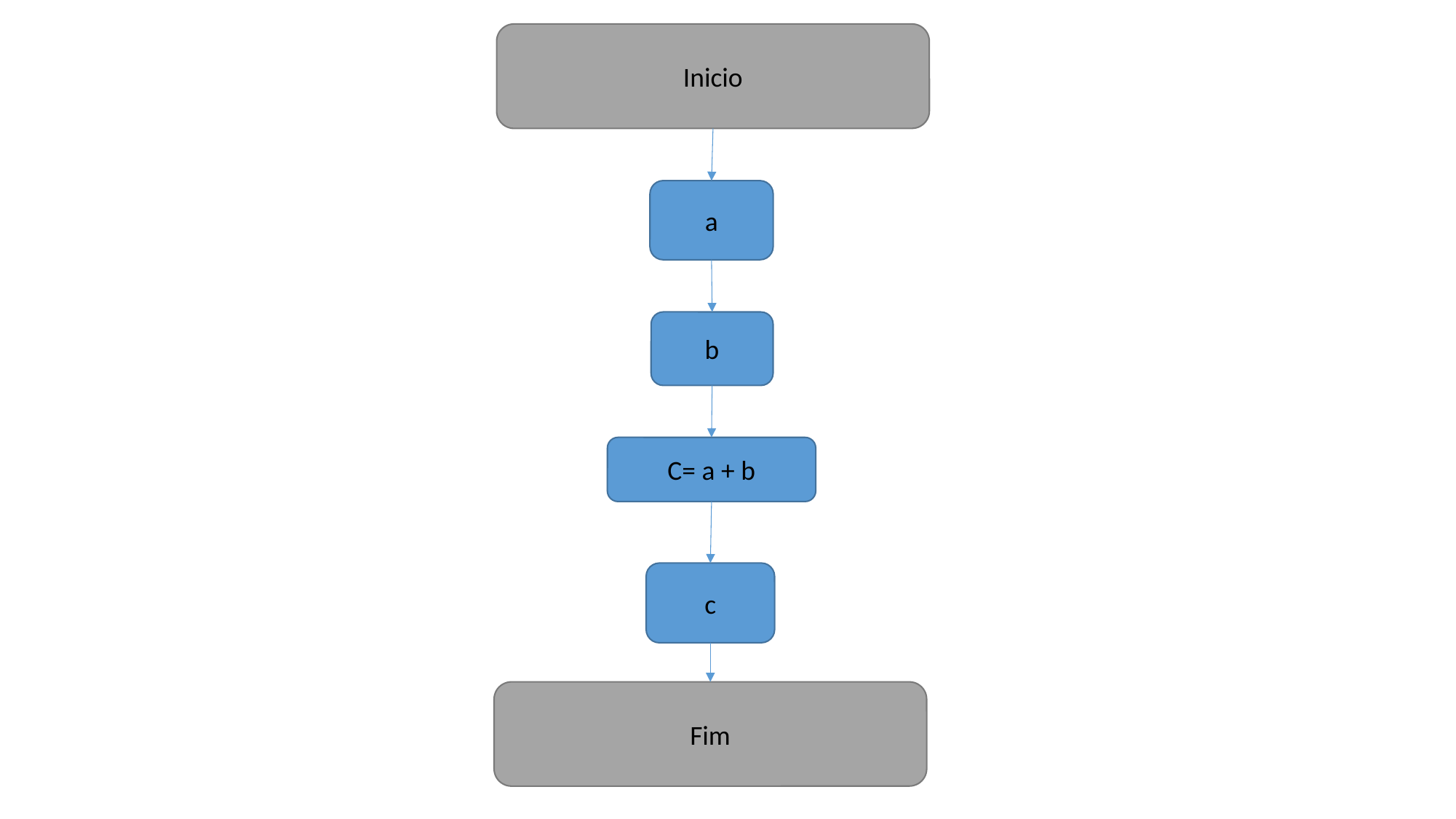

Inicio
a
b
C= a + b
c
Fim